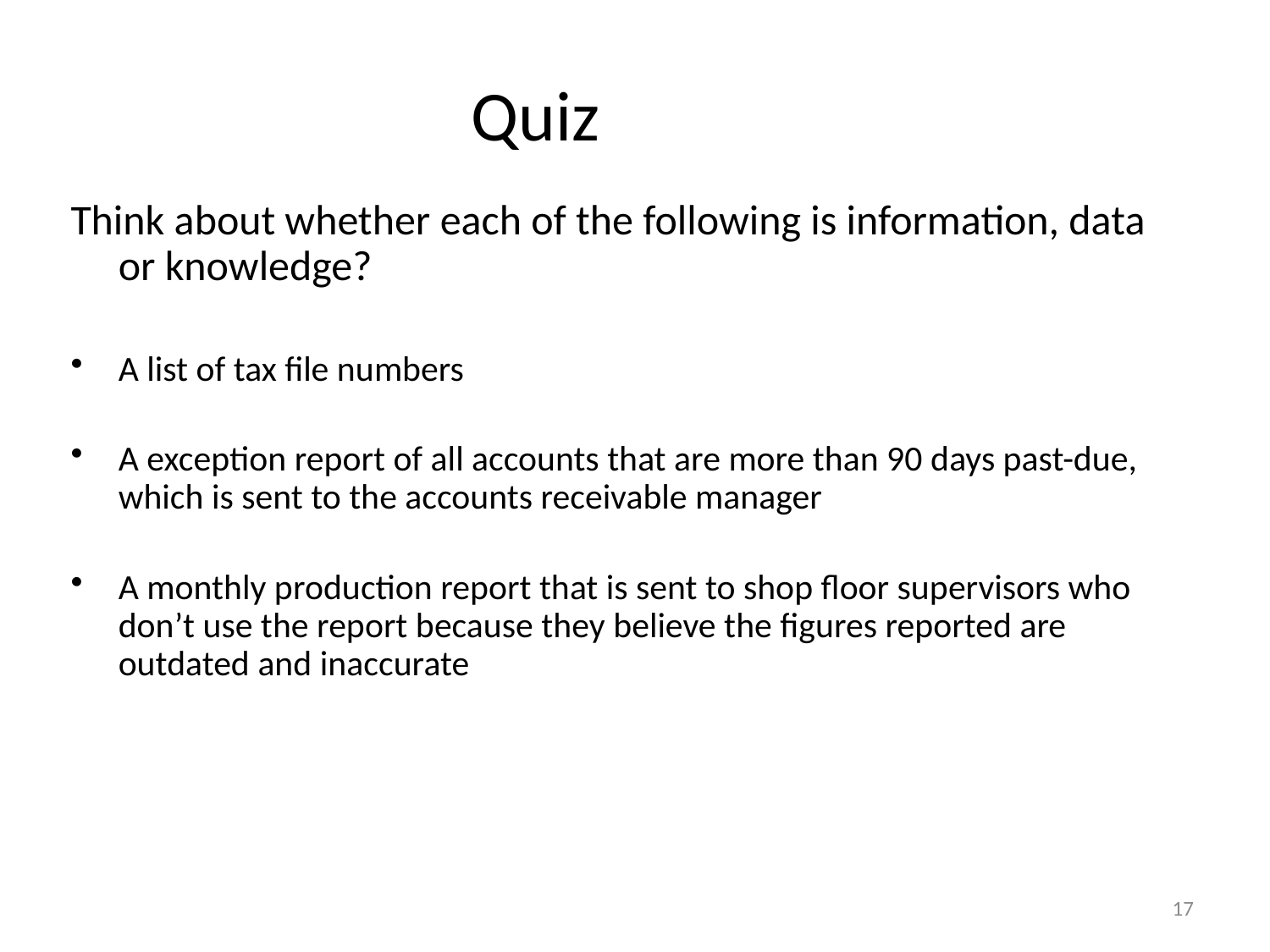

# Quiz
Think about whether each of the following is information, data or knowledge?

A list of tax file numbers

A exception report of all accounts that are more than 90 days past-due, which is sent to the accounts receivable manager

A monthly production report that is sent to shop floor supervisors who don’t use the report because they believe the figures reported are outdated and inaccurate

17